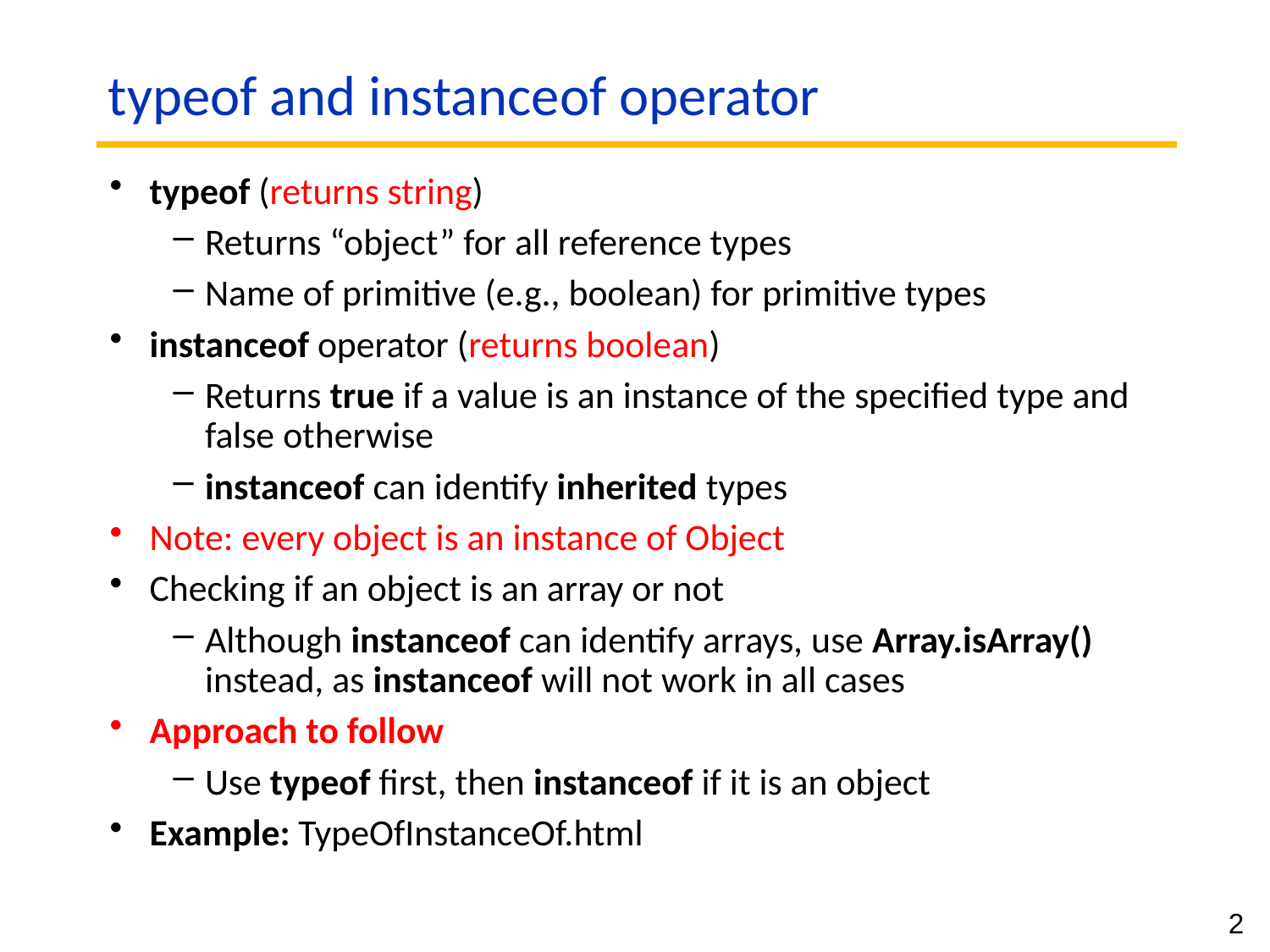

# typeof and instanceof operator
typeof (returns string)
Returns “object” for all reference types
Name of primitive (e.g., boolean) for primitive types
instanceof operator (returns boolean)
Returns true if a value is an instance of the specified type and false otherwise
instanceof can identify inherited types
Note: every object is an instance of Object
Checking if an object is an array or not
Although instanceof can identify arrays, use Array.isArray() instead, as instanceof will not work in all cases
Approach to follow
Use typeof first, then instanceof if it is an object
Example: TypeOfInstanceOf.html